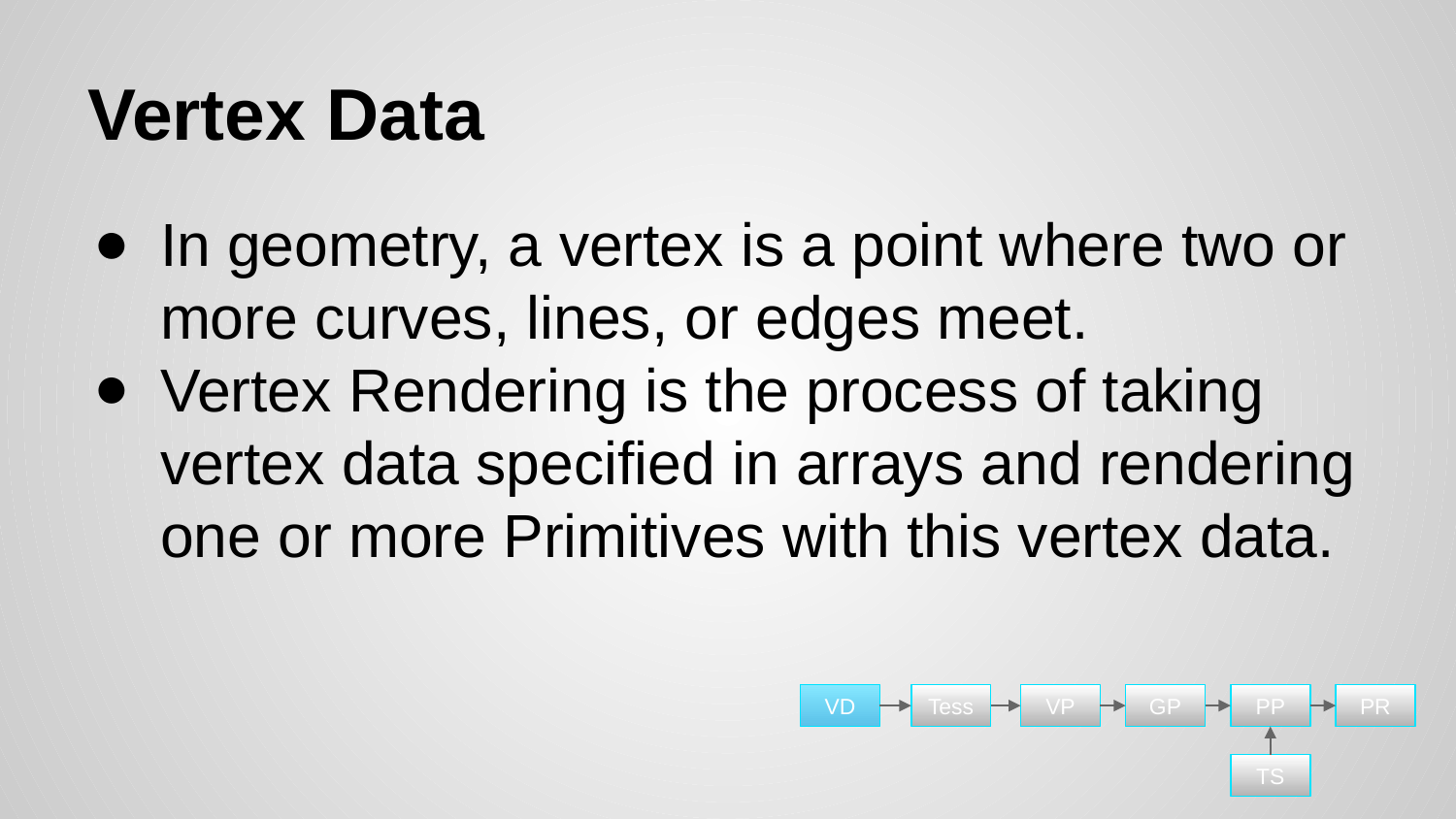

# Vertex Data
In geometry, a vertex is a point where two or more curves, lines, or edges meet.
Vertex Rendering is the process of taking vertex data specified in arrays and rendering one or more Primitives with this vertex data.

GP
PP
VD
Tess
VP
PR
TS